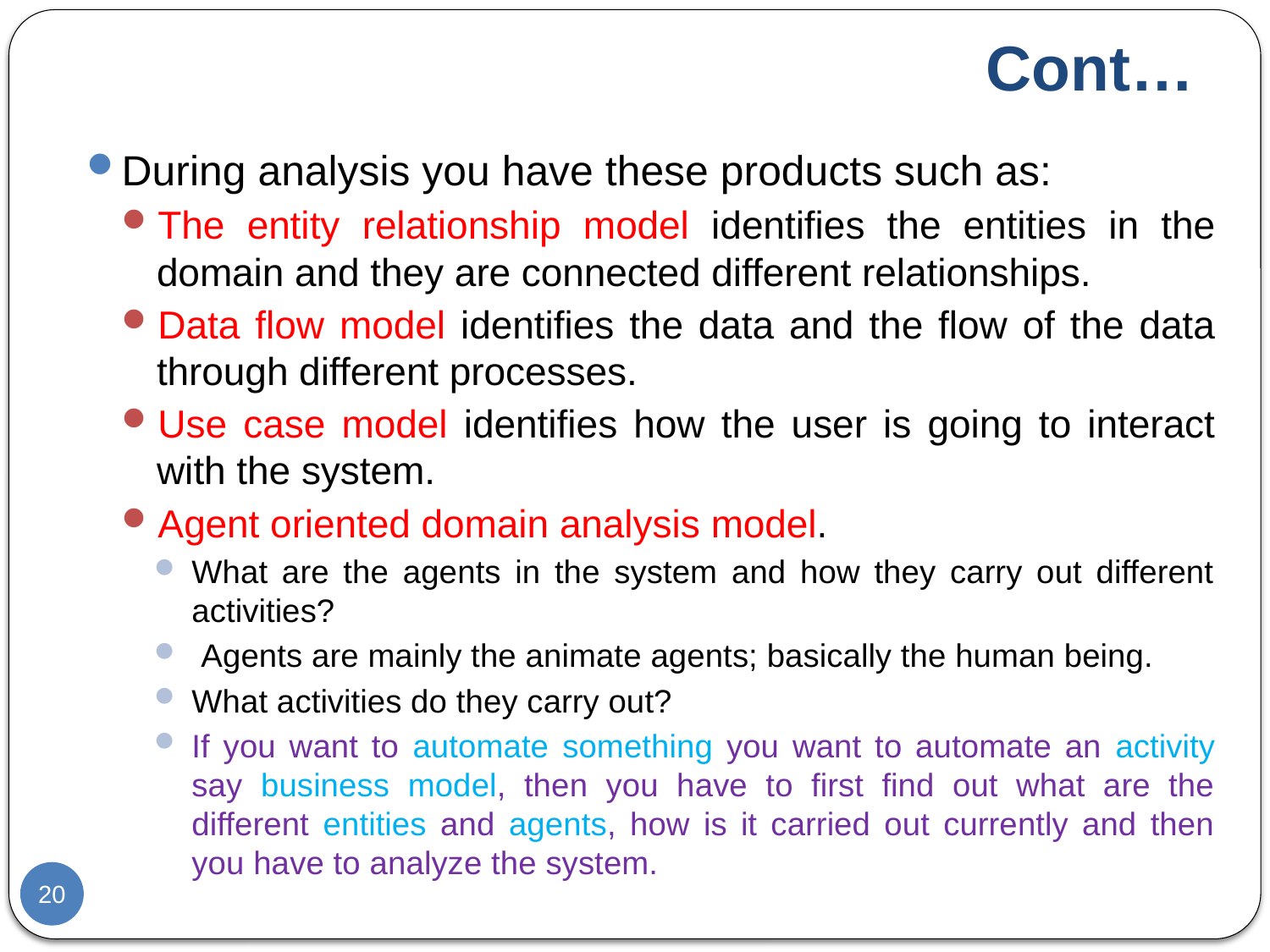

# Cont…
During analysis you have these products such as:
The entity relationship model identifies the entities in the domain and they are connected different relationships.
Data flow model identifies the data and the flow of the data through different processes.
Use case model identifies how the user is going to interact with the system.
Agent oriented domain analysis model.
What are the agents in the system and how they carry out different activities?
 Agents are mainly the animate agents; basically the human being.
What activities do they carry out?
If you want to automate something you want to automate an activity say business model, then you have to first find out what are the different entities and agents, how is it carried out currently and then you have to analyze the system.

20